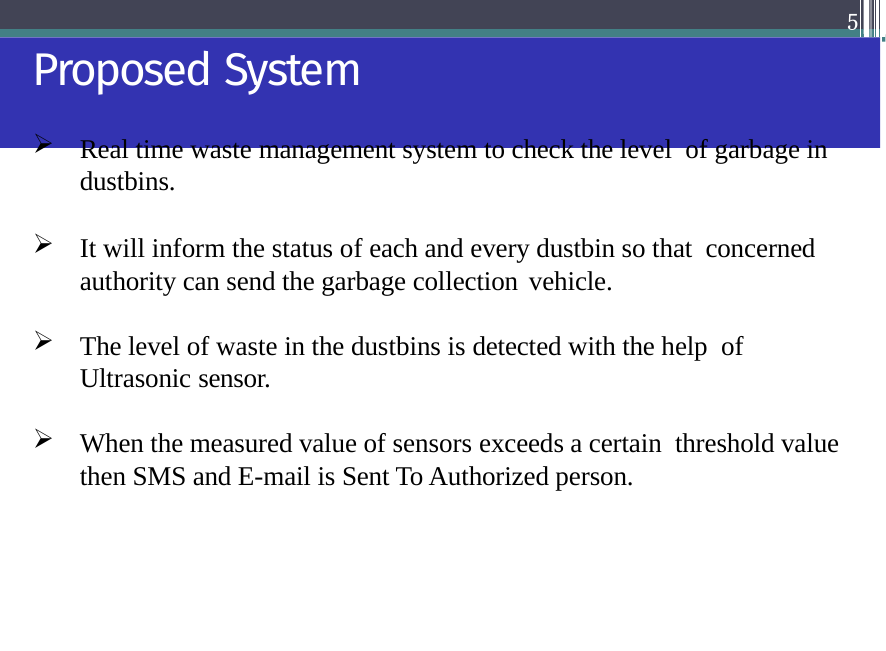

5

# Proposed System

Real time waste management system to check the level  of garbage in dustbins.

It will inform the status of each and every dustbin so that  concerned authority can send the garbage collection vehicle.

The level of waste in the dustbins is detected with the help  of Ultrasonic sensor.

When the measured value of sensors exceeds a certain  threshold value then SMS and E-mail is Sent To Authorized person.